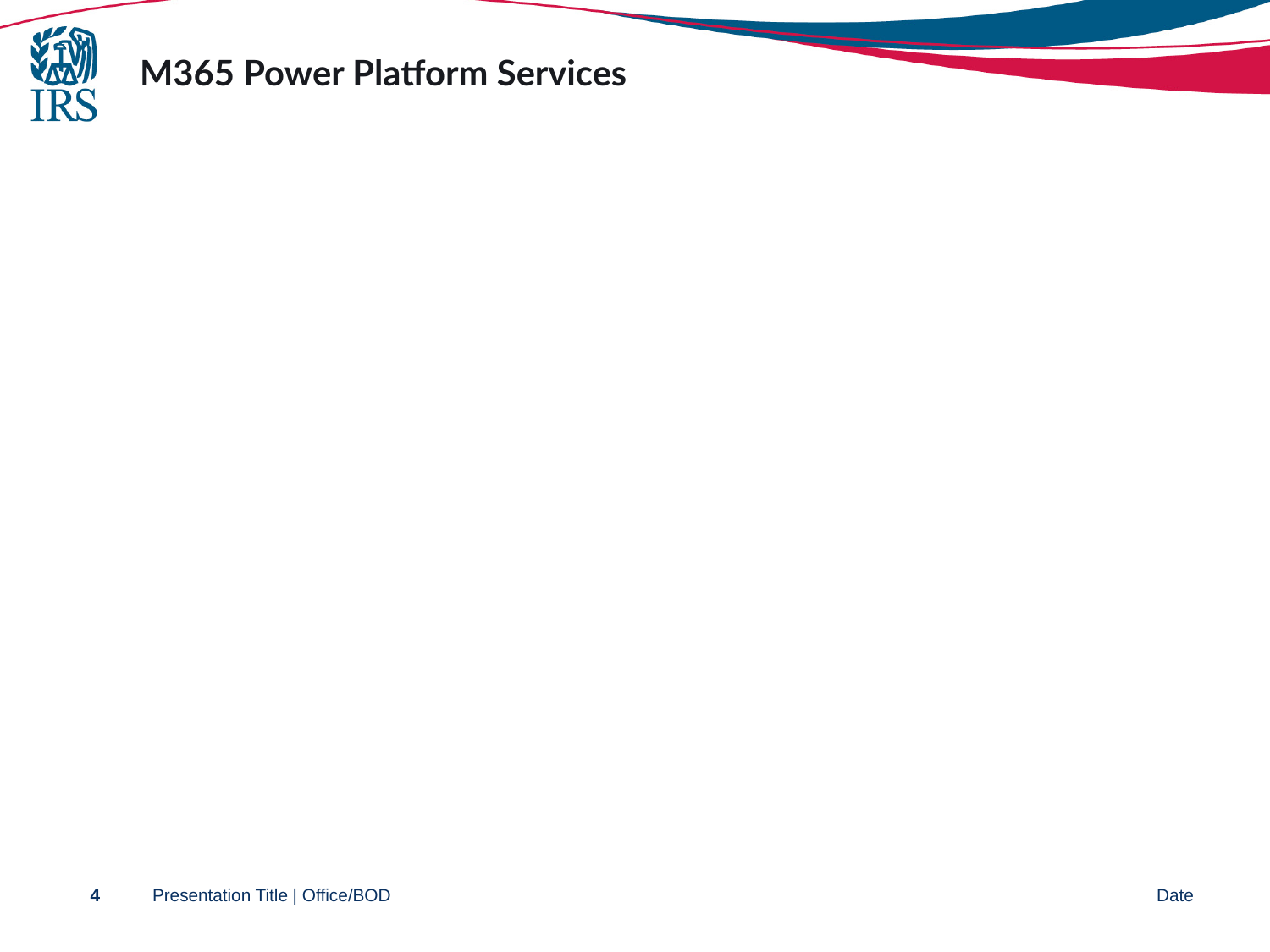

# M365 Power Platform Services

4
Presentation Title | Office/BOD
Date